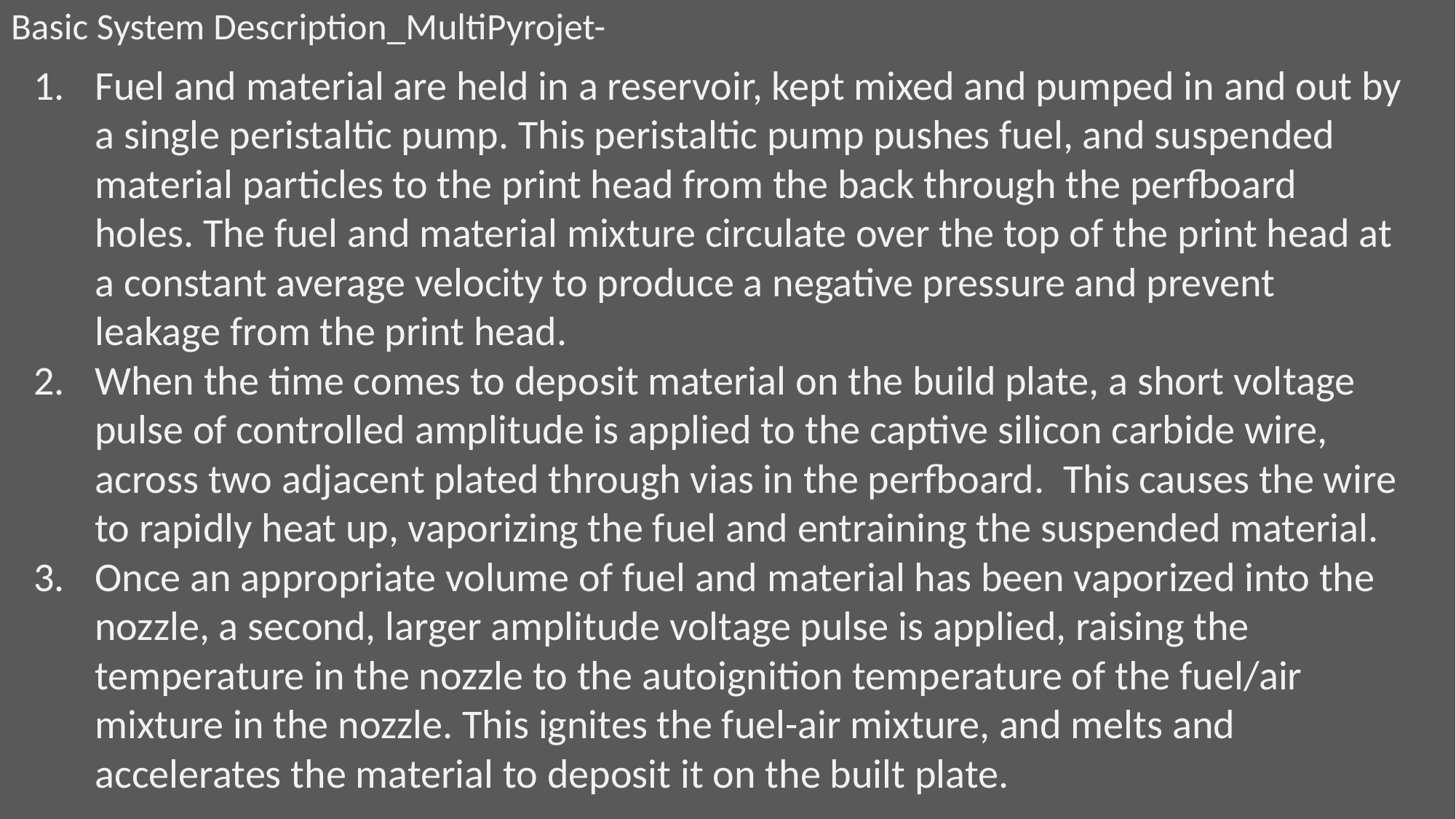

# Basic System Description_MultiPyrojet-
Fuel and material are held in a reservoir, kept mixed and pumped in and out by a single peristaltic pump. This peristaltic pump pushes fuel, and suspended material particles to the print head from the back through the perfboard holes. The fuel and material mixture circulate over the top of the print head at a constant average velocity to produce a negative pressure and prevent leakage from the print head.
When the time comes to deposit material on the build plate, a short voltage pulse of controlled amplitude is applied to the captive silicon carbide wire, across two adjacent plated through vias in the perfboard.  This causes the wire to rapidly heat up, vaporizing the fuel and entraining the suspended material.
Once an appropriate volume of fuel and material has been vaporized into the nozzle, a second, larger amplitude voltage pulse is applied, raising the temperature in the nozzle to the autoignition temperature of the fuel/air mixture in the nozzle. This ignites the fuel-air mixture, and melts and accelerates the material to deposit it on the built plate.